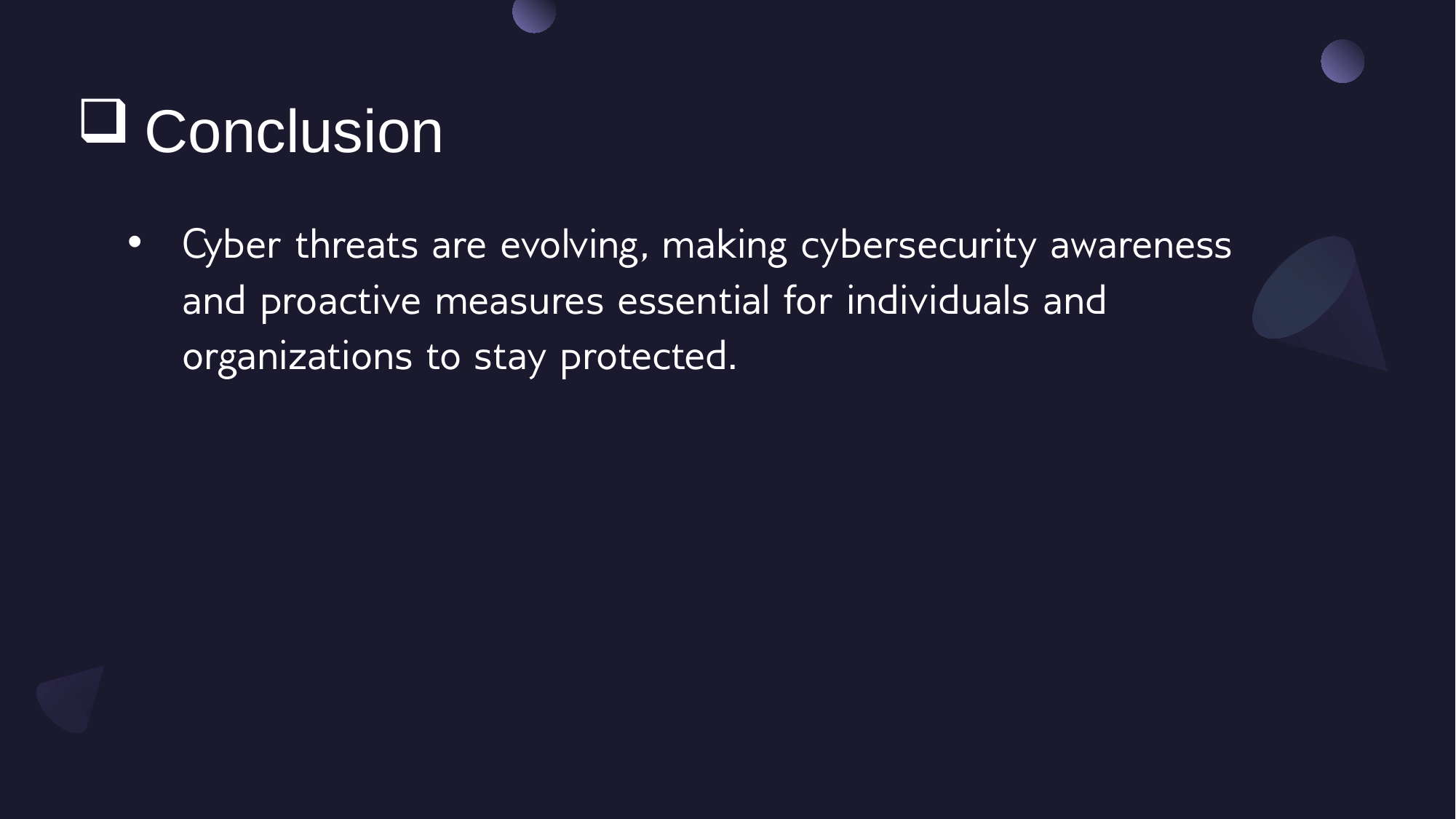

# Conclusion
Cyber threats are evolving, making cybersecurity awareness and proactive measures essential for individuals and organizations to stay protected.